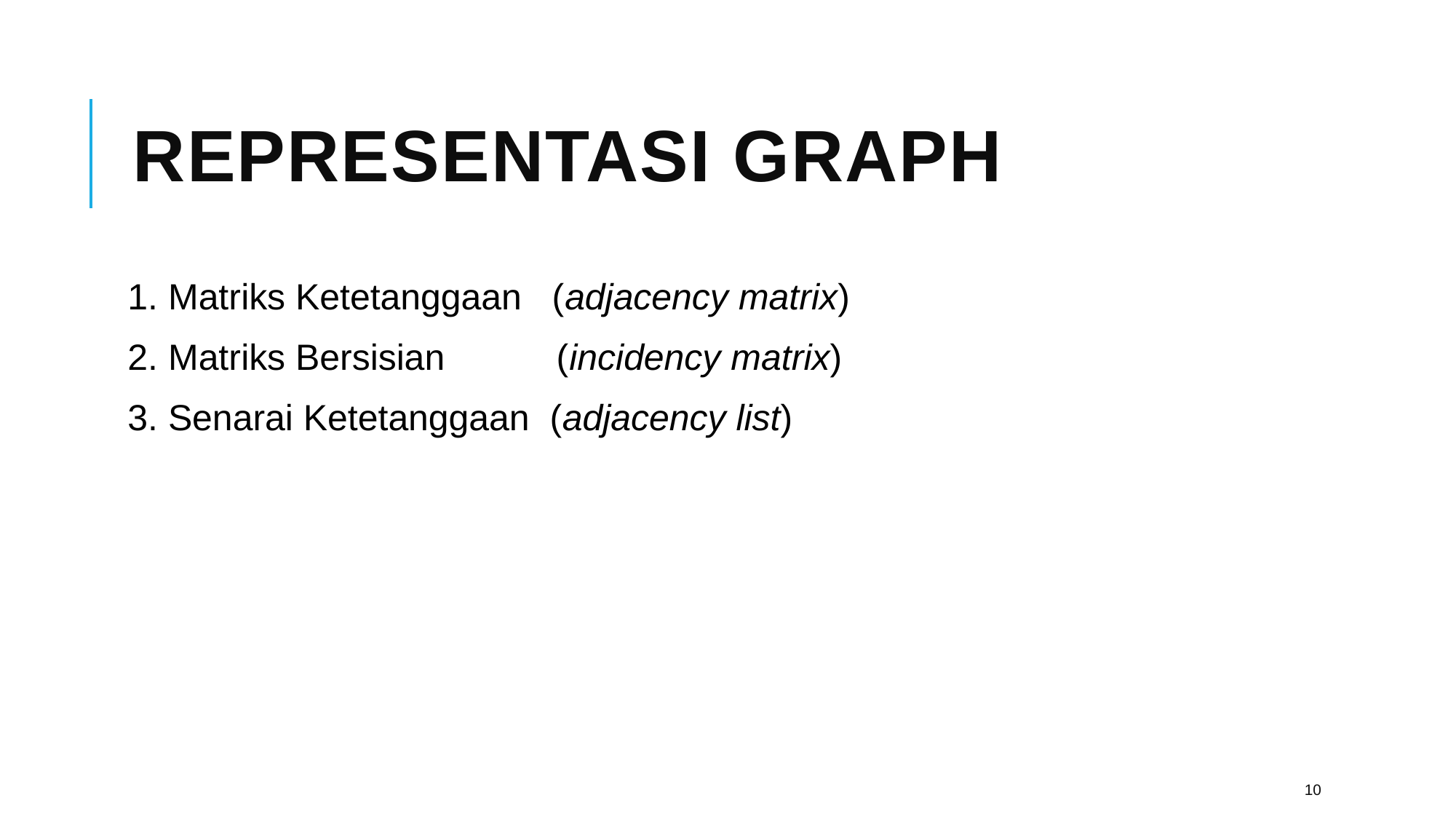

# Representasi Graph
1. Matriks Ketetanggaan   (adjacency matrix)
2. Matriks Bersisian           (incidency matrix)
3. Senarai Ketetanggaan  (adjacency list)
10